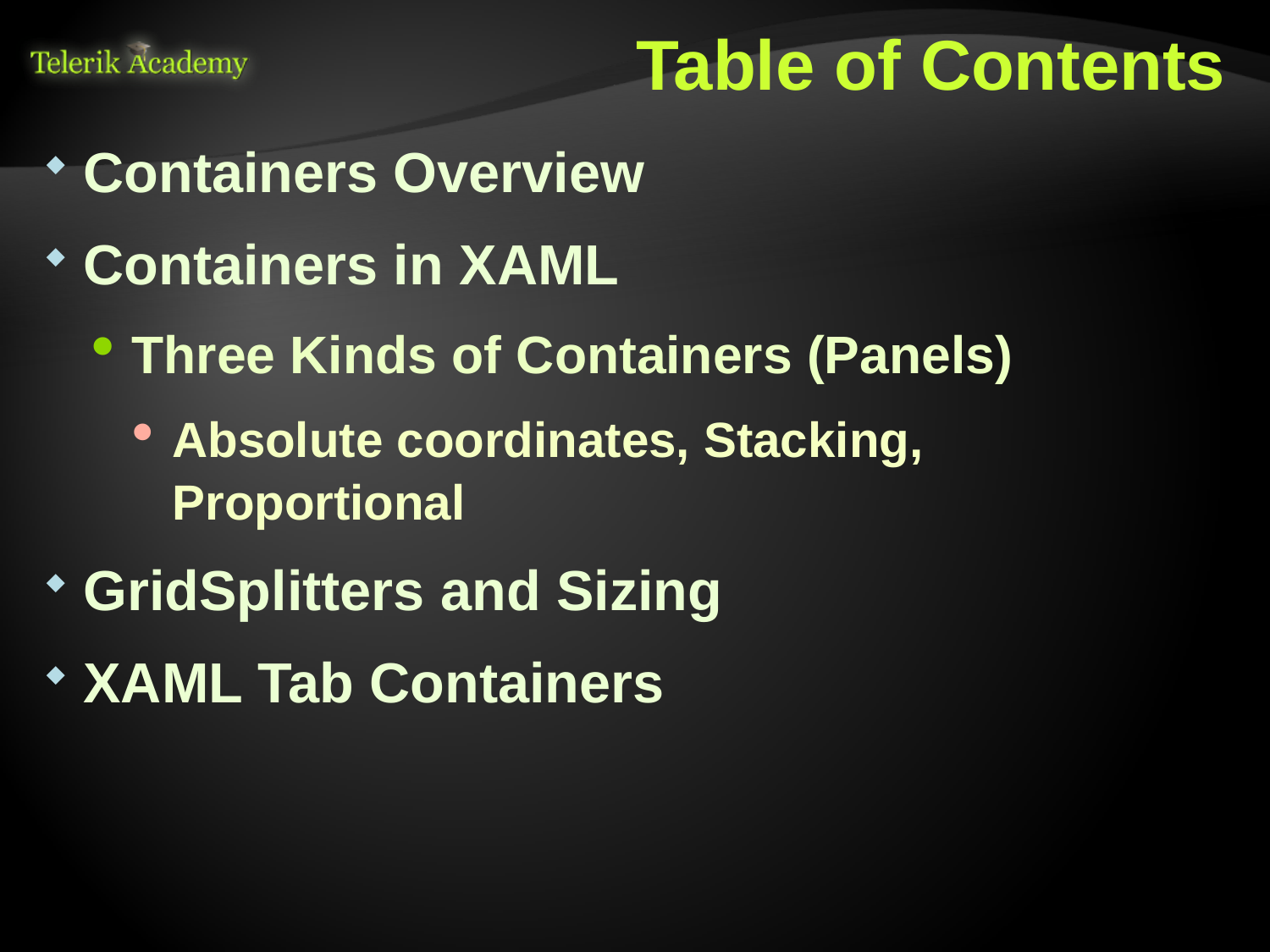

# Table of Contents
Containers Overview
Containers in XAML
Three Kinds of Containers (Panels)
Absolute coordinates, Stacking, Proportional
GridSplitters and Sizing
XAML Tab Containers